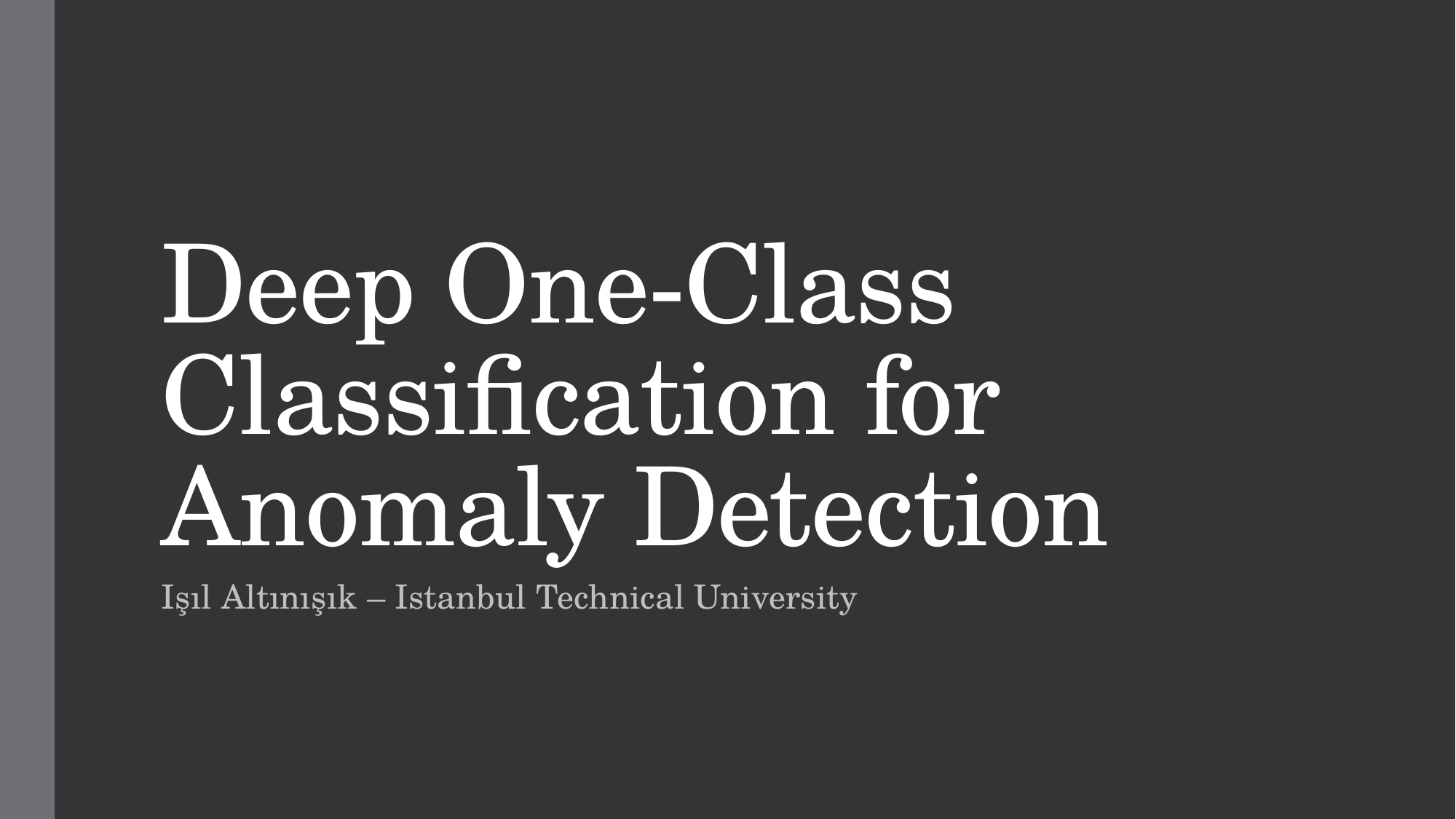

# Deep One-Class Classification for Anomaly Detection
Işıl Altınışık – Istanbul Technical University